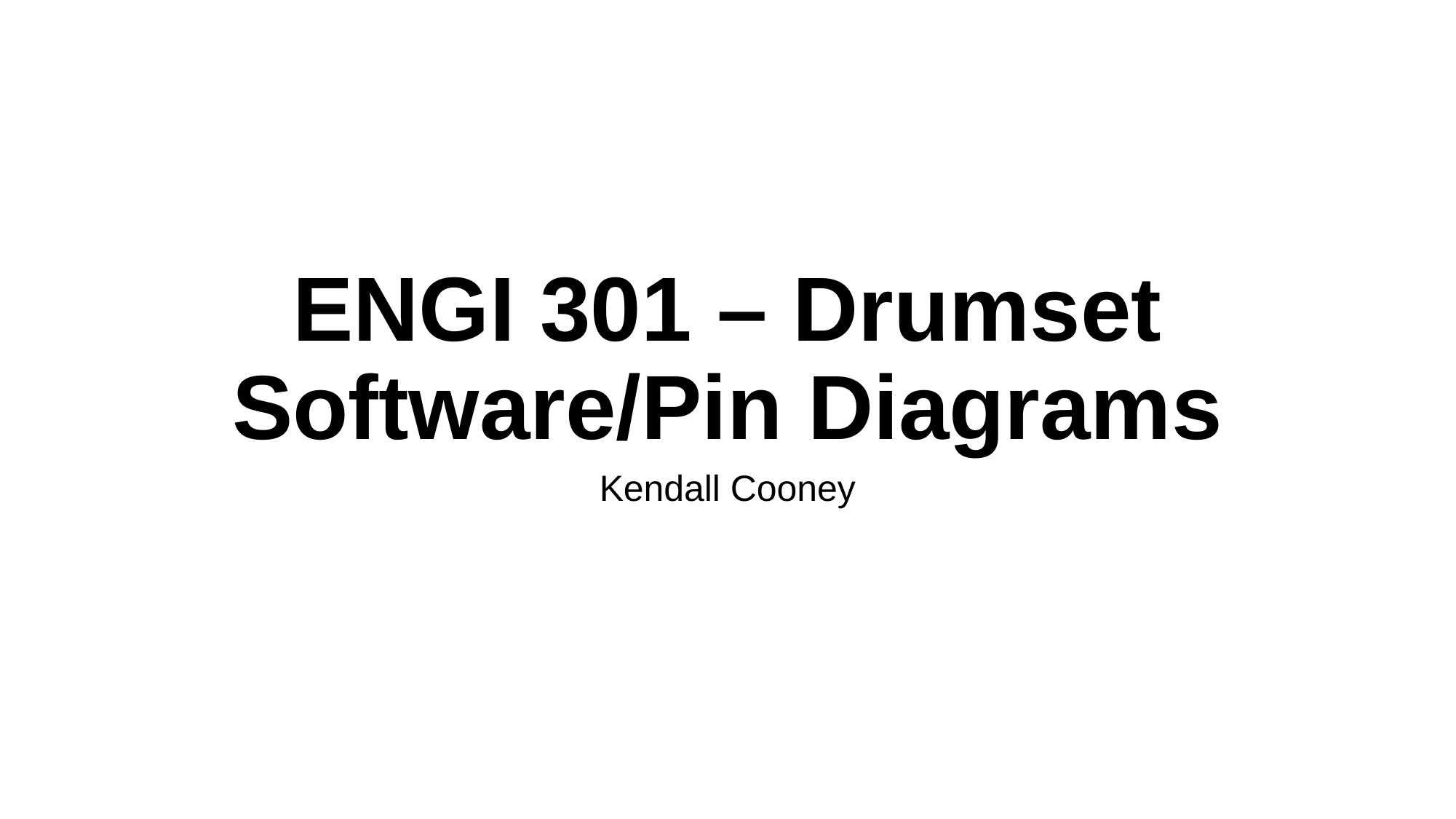

# ENGI 301 – Drumset Software/Pin Diagrams
Kendall Cooney